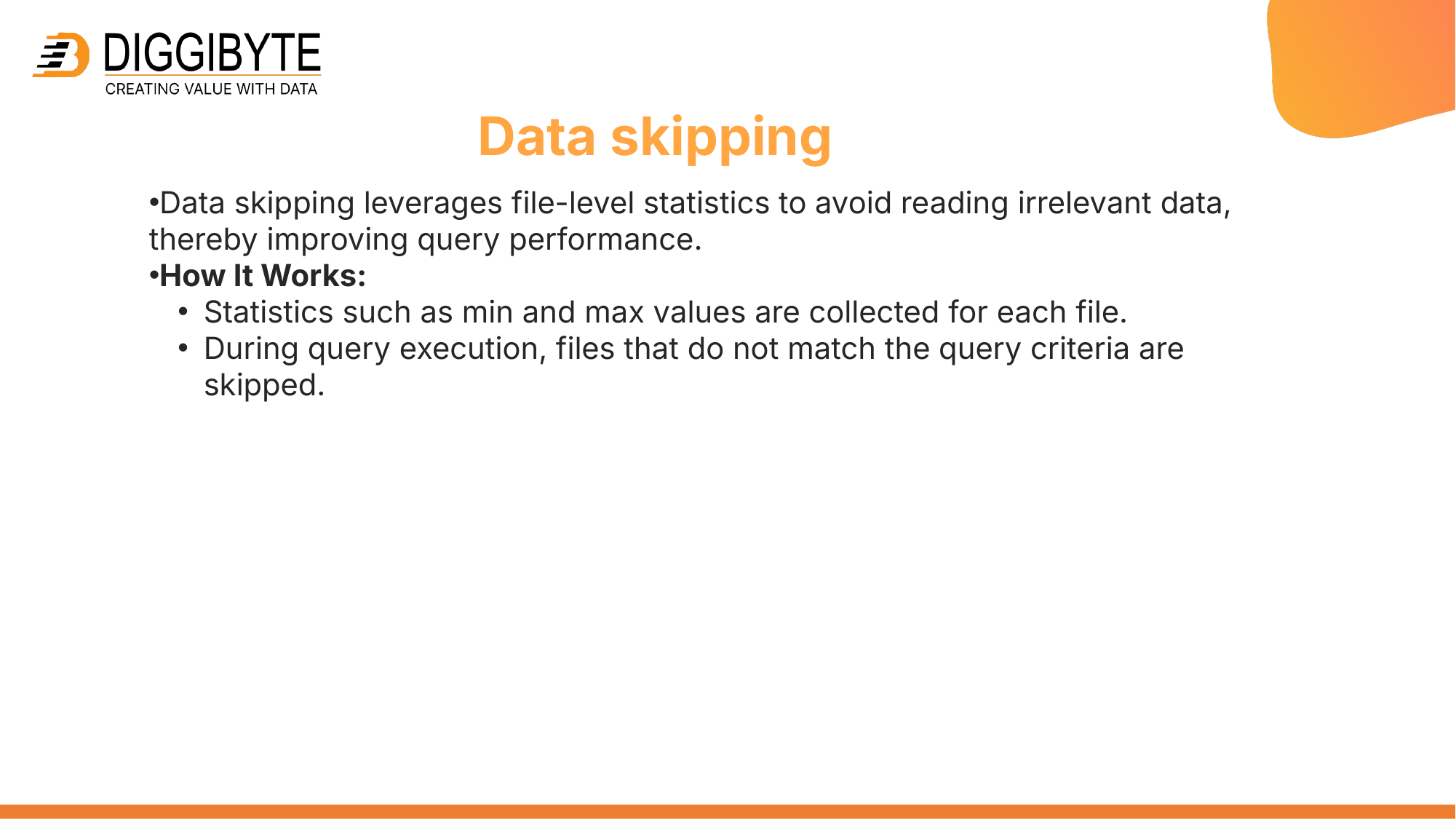

Data skipping
Data skipping leverages file-level statistics to avoid reading irrelevant data, thereby improving query performance.
How It Works:
Statistics such as min and max values are collected for each file.
During query execution, files that do not match the query criteria are skipped.